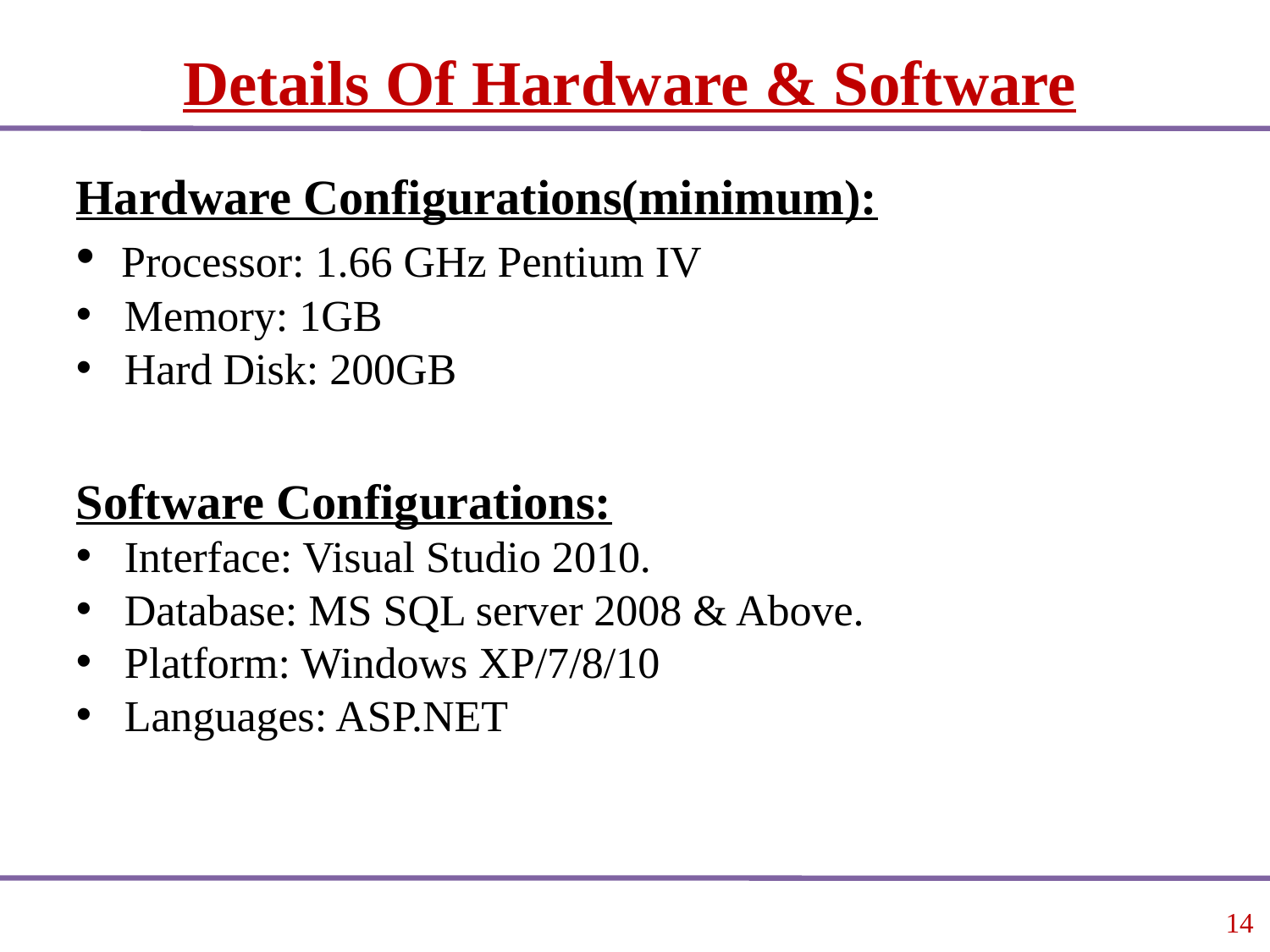

Details Of Hardware & Software

Hardware Configurations(minimum):
  Processor: 1.66 GHz Pentium IV
   Memory: 1GB
   Hard Disk: 200GB

Software Configurations:
   Interface: Visual Studio 2010.
   Database: MS SQL server 2008 & Above.
   Platform: Windows XP/7/8/10
   Languages: ASP.NET

14